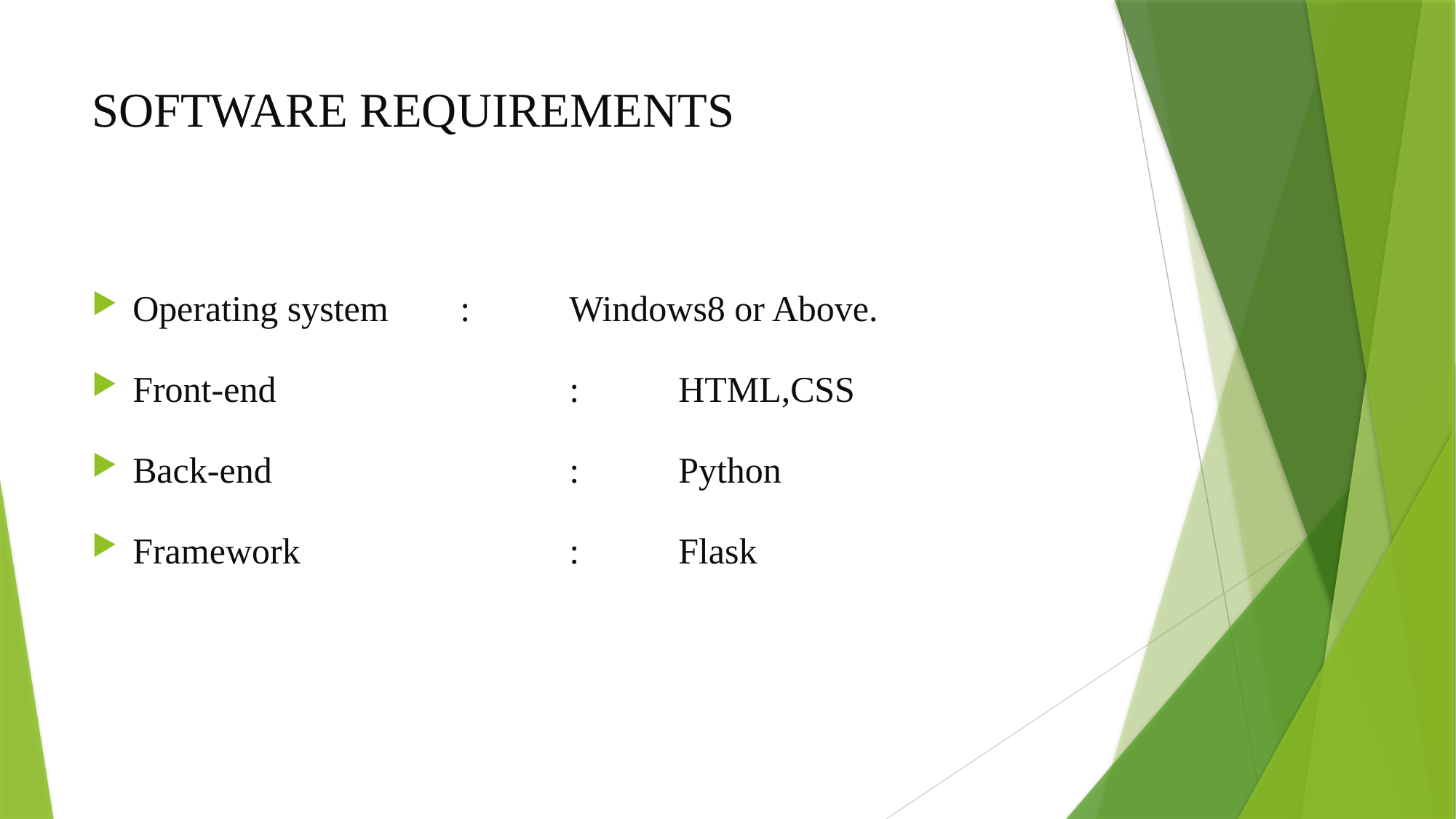

# SOFTWARE REQUIREMENTS
Operating system	:	Windows8 or Above.
Front-end			:	HTML,CSS
Back-end			:	Python
Framework			:	Flask